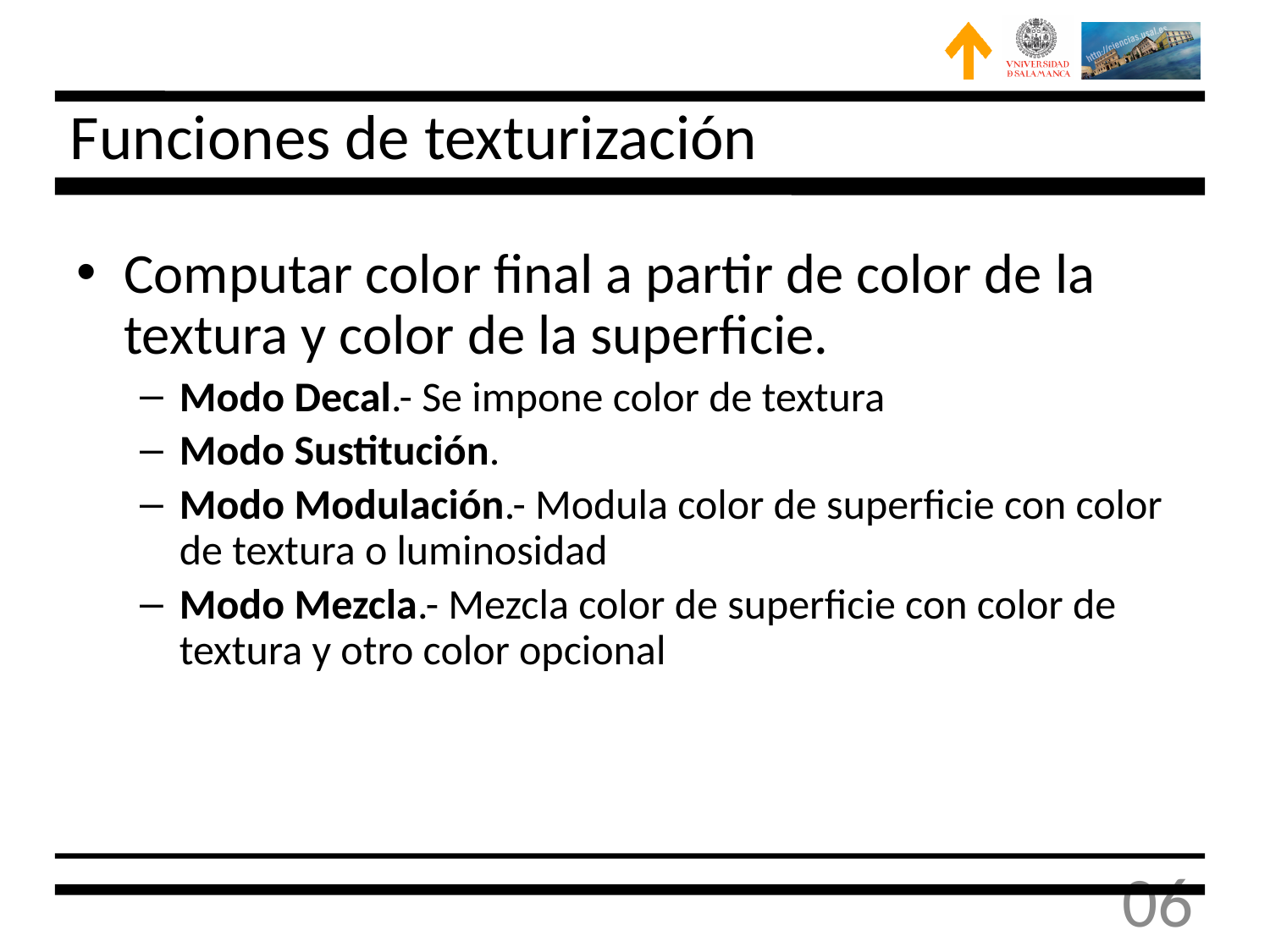

# Funciones de texturización

Computar color final a partir de color de la textura y color de la superficie.
Modo Decal.- Se impone color de textura
Modo Sustitución.
Modo Modulación.- Modula color de superficie con color de textura o luminosidad
Modo Mezcla.- Mezcla color de superficie con color de textura y otro color opcional